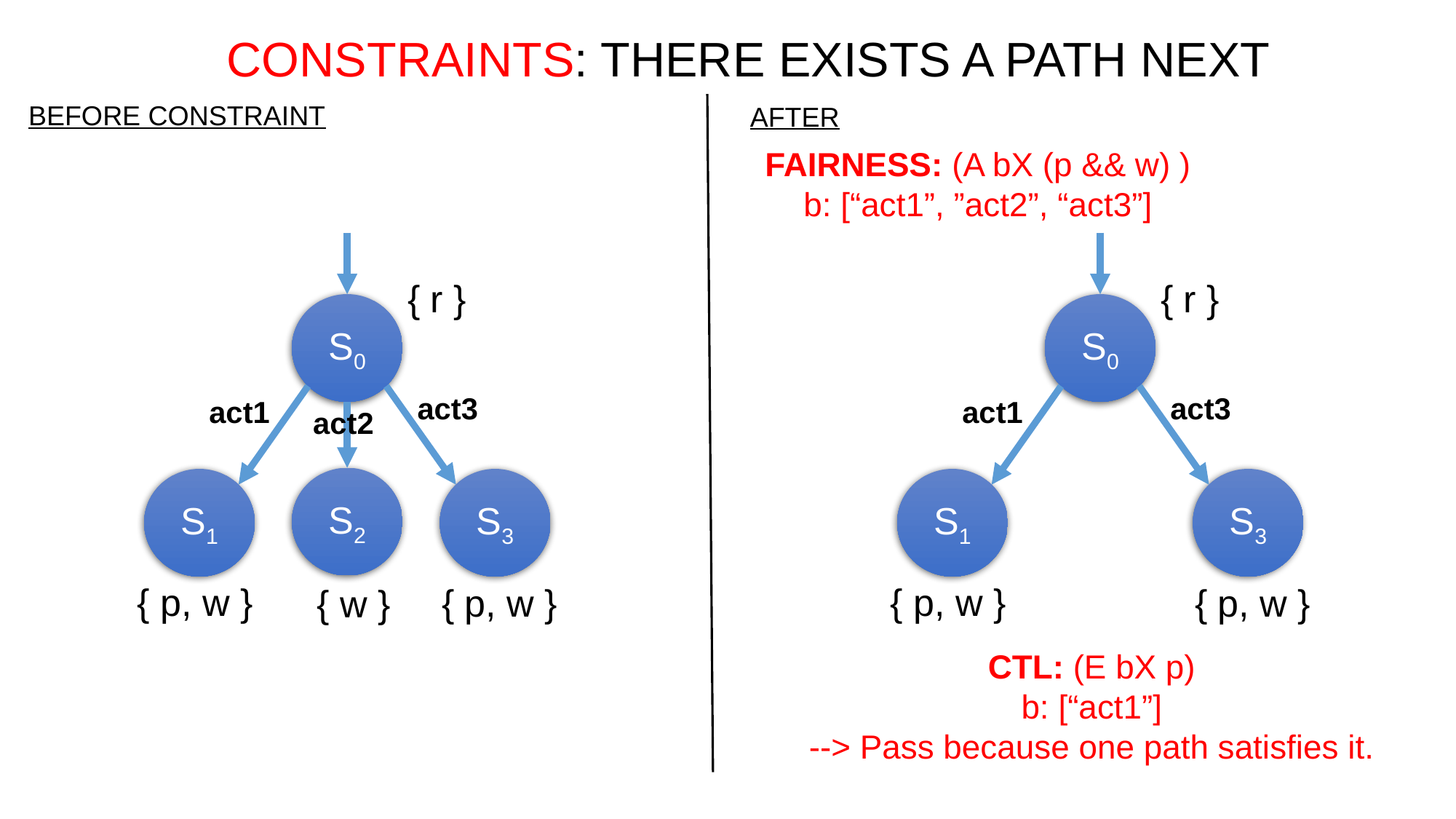

CONSTRAINTS: THERE EXISTS A PATH NEXT
BEFORE CONSTRAINT
AFTER
FAIRNESS: (A bX (p && w) )
b: [“act1”, ”act2”, “act3”]
{ r }
{ r }
S0
S0
act3
act3
act1
act1
act2
S2
S1
S3
S1
S3
{ p, w }
{ p, w }
{ p, w }
{ p, w }
{ w }
CTL: (E bX p)
b: [“act1”]
--> Pass because one path satisfies it.